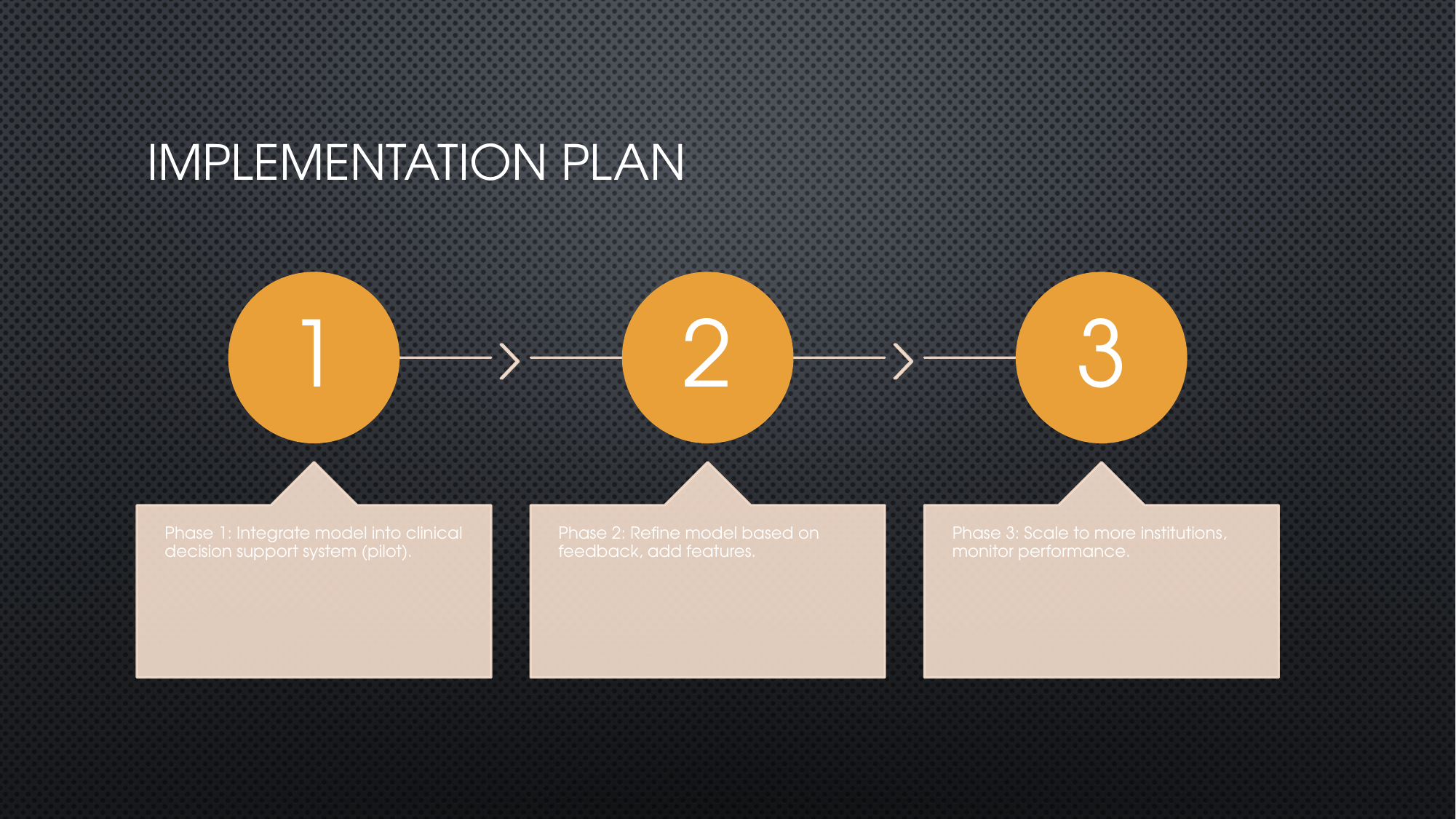

# Implementation Plan
1
Phase 1: Integrate model into clinical decision support system (pilot).
2
Phase 2: Refine model based on feedback, add features.
3
Phase 3: Scale to more institutions, monitor performance.